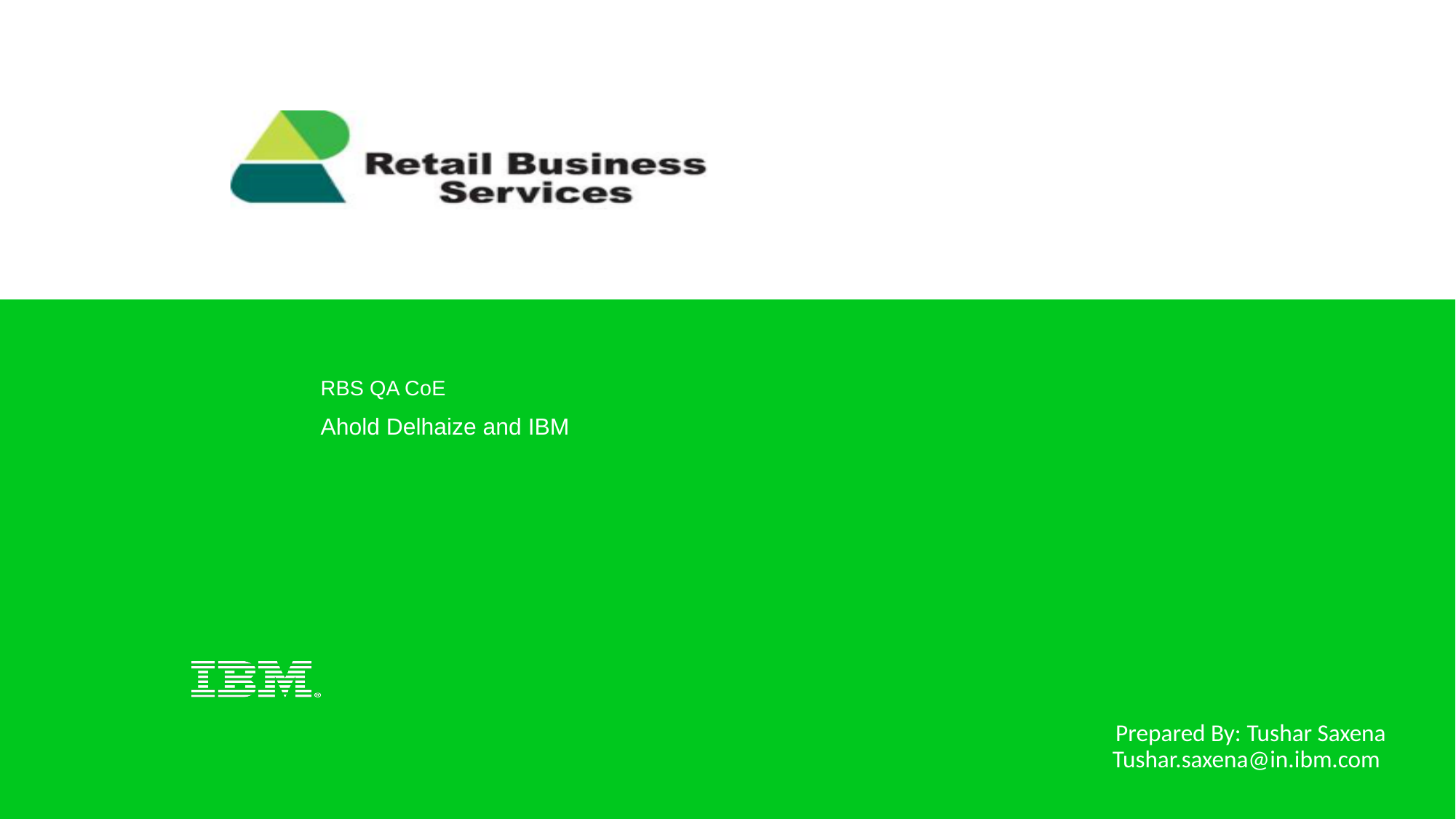

# RBS QA CoE
Ahold Delhaize and IBM
Prepared By: Tushar Saxena
Tushar.saxena@in.ibm.com